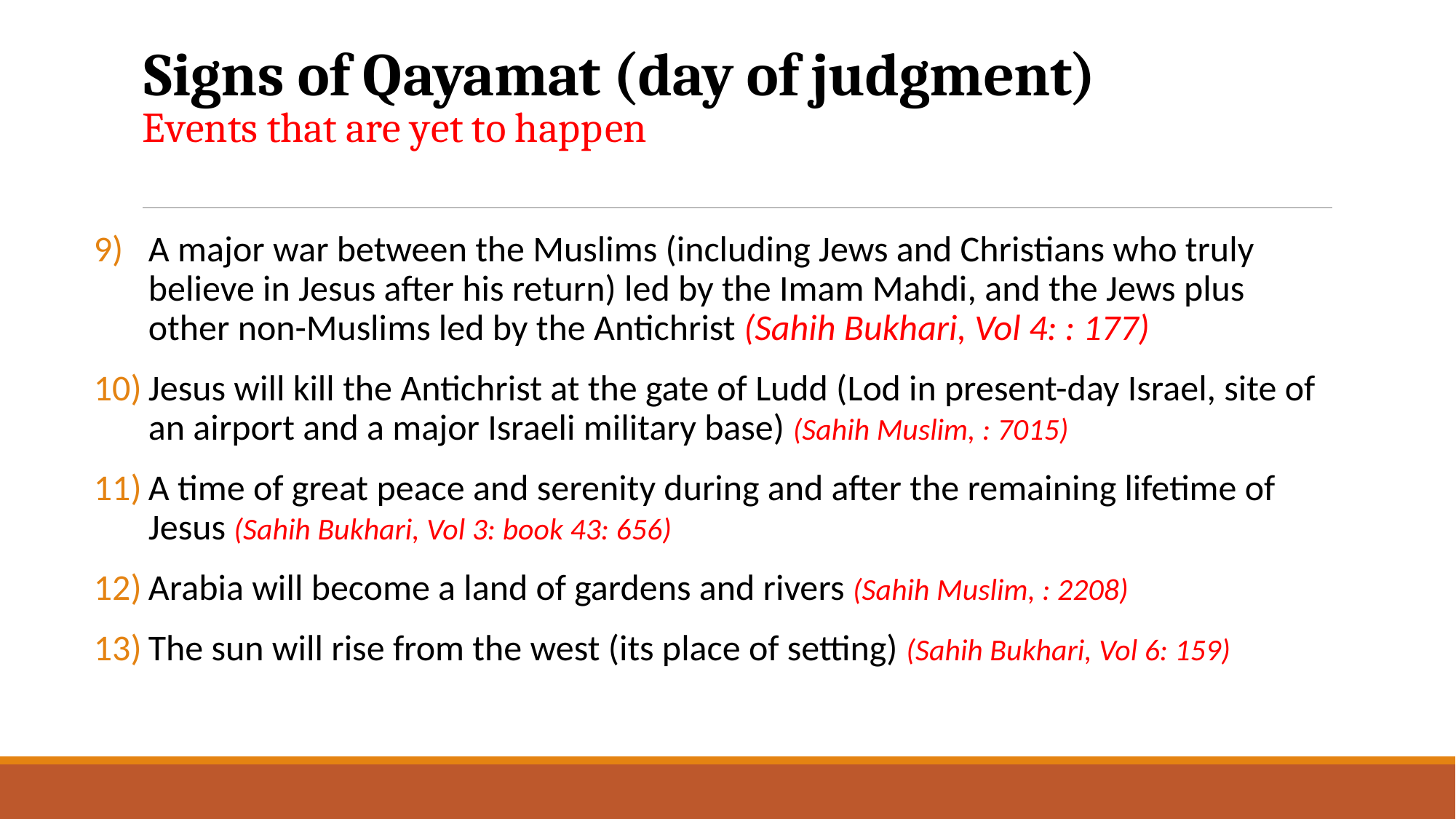

# Signs of Qayamat (day of judgment) Events that are yet to happen
A major war between the Muslims (including Jews and Christians who truly believe in Jesus after his return) led by the Imam Mahdi, and the Jews plus other non-Muslims led by the Antichrist (Sahih Bukhari, Vol 4: : 177)
Jesus will kill the Antichrist at the gate of Ludd (Lod in present-day Israel, site of an airport and a major Israeli military base) (Sahih Muslim, : 7015)
A time of great peace and serenity during and after the remaining lifetime of Jesus (Sahih Bukhari, Vol 3: book 43: 656)
Arabia will become a land of gardens and rivers (Sahih Muslim, : 2208)
The sun will rise from the west (its place of setting) (Sahih Bukhari, Vol 6: 159)